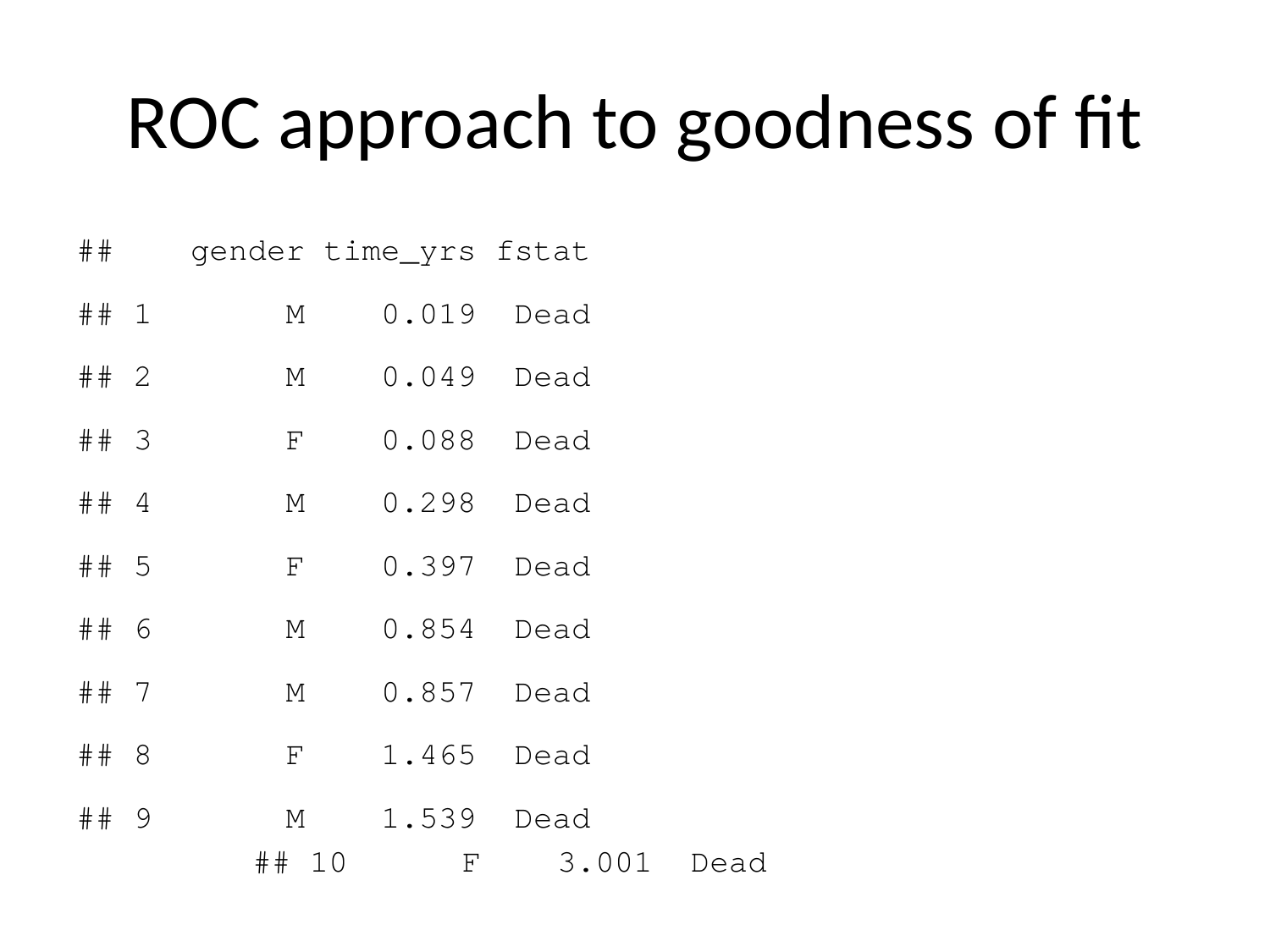

# ROC approach to goodness of fit
##    gender time_yrs fstat
## 1       M    0.019  Dead
## 2       M    0.049  Dead
## 3       F    0.088  Dead
## 4       M    0.298  Dead
## 5       F    0.397  Dead
## 6       M    0.854  Dead
## 7       M    0.857  Dead
## 8       F    1.465  Dead
## 9       M    1.539  Dead
## 10      F    3.001  Dead